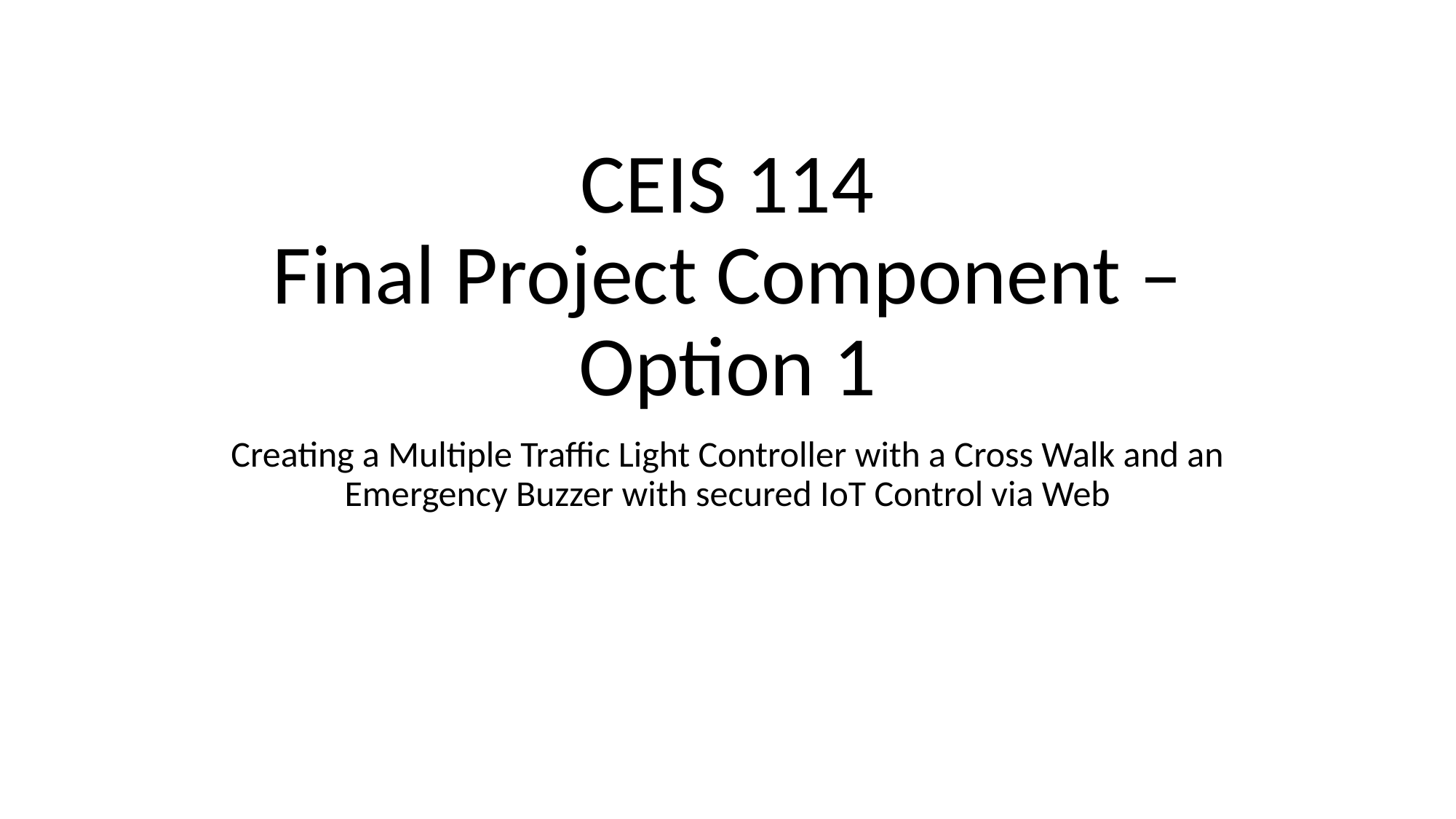

# CEIS 114 Final Project Component – Option 1
Creating a Multiple Traffic Light Controller with a Cross Walk and an Emergency Buzzer with secured IoT Control via Web